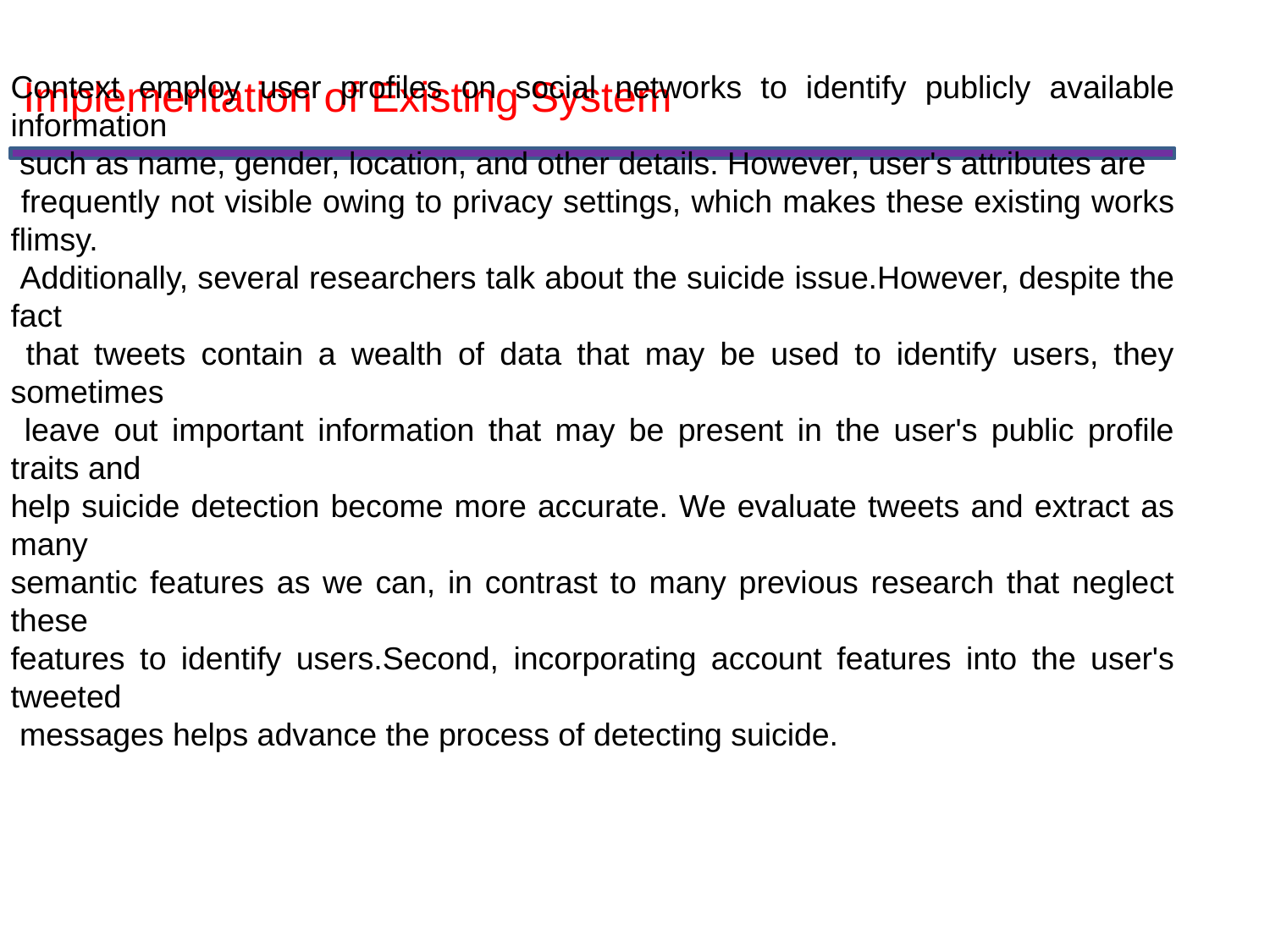

Implementation of Existing System

# Context employ user profiles on social networks to identify publicly available information
 such as name, gender, location, and other details. However, user's attributes are
 frequently not visible owing to privacy settings, which makes these existing works flimsy.
 Additionally, several researchers talk about the suicide issue.However, despite the fact
 that tweets contain a wealth of data that may be used to identify users, they sometimes
 leave out important information that may be present in the user's public profile traits and
help suicide detection become more accurate. We evaluate tweets and extract as many
semantic features as we can, in contrast to many previous research that neglect these
features to identify users.Second, incorporating account features into the user's tweeted
 messages helps advance the process of detecting suicide.